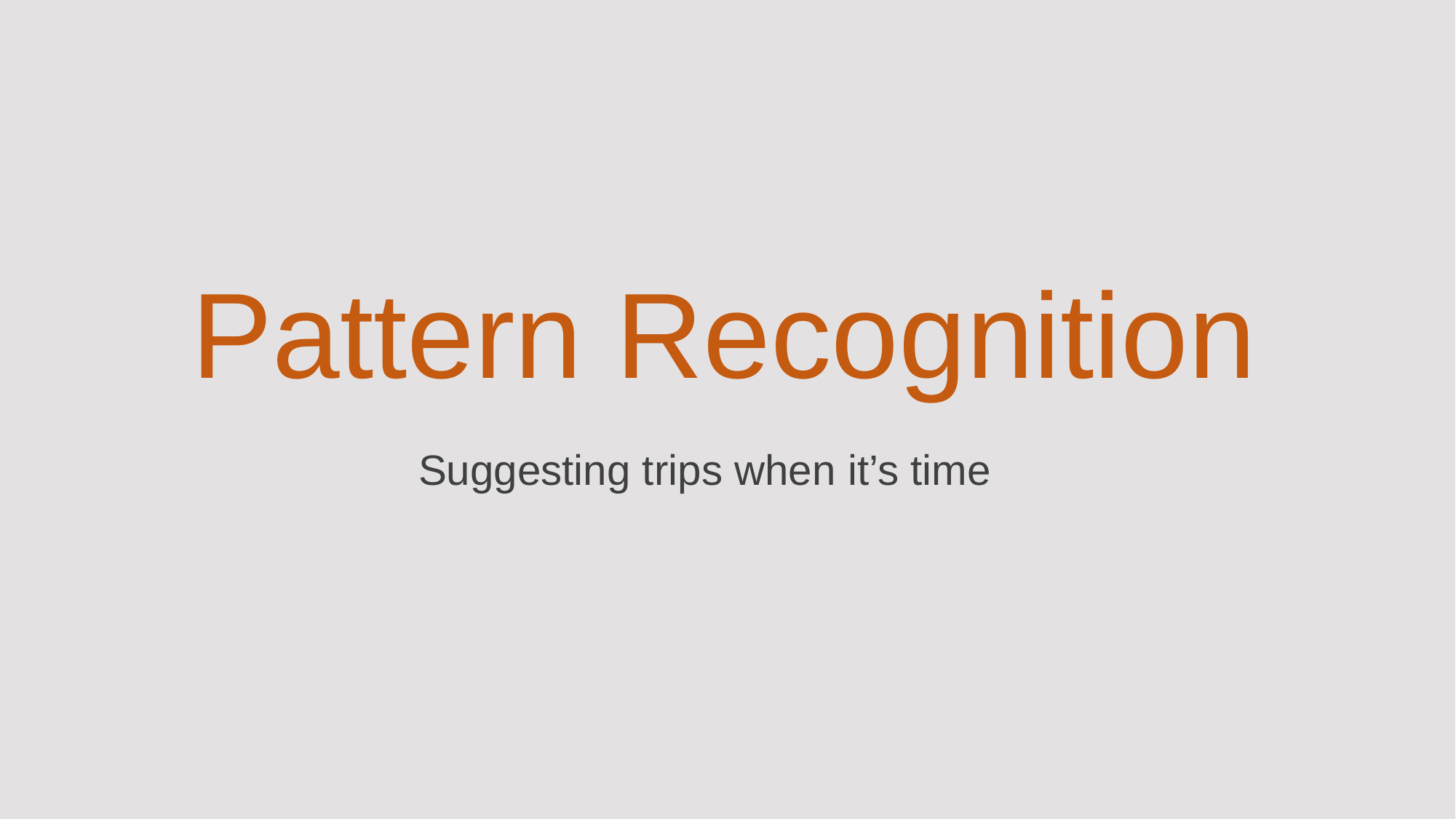

Pattern Recognition
Suggesting trips when it’s time